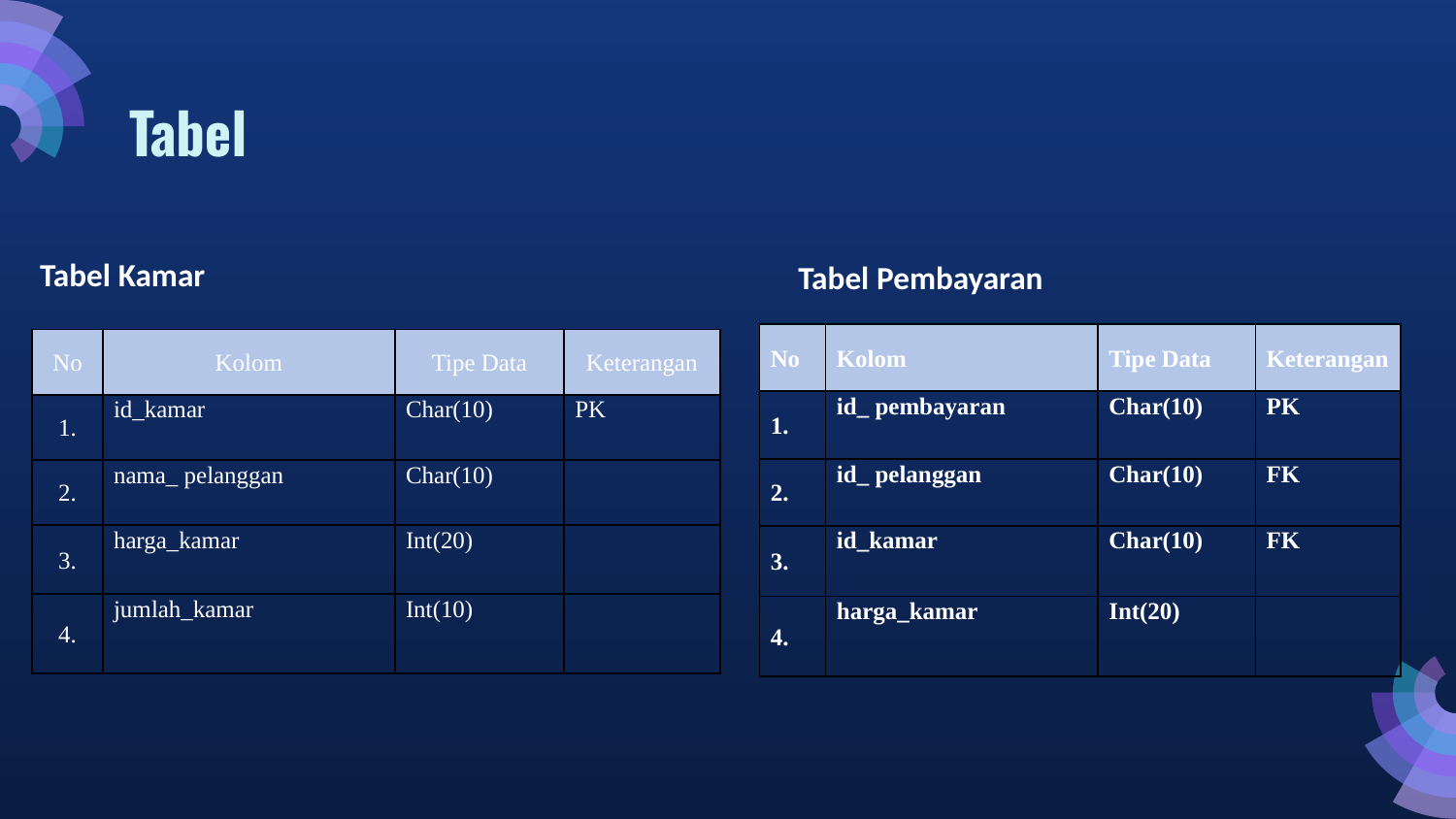

# Tabel

 Tabel Pembayaran

Tabel Kamar
| No | Kolom | Tipe Data | Keterangan |
| --- | --- | --- | --- |
| 1. | id\_ pembayaran | Char(10) | PK |
| 2. | id\_ pelanggan | Char(10) | FK |
| 3. | id\_kamar | Char(10) | FK |
| 4. | harga\_kamar | Int(20) |  |
| No | Kolom | Tipe Data | Keterangan |
| --- | --- | --- | --- |
| 1. | id\_kamar | Char(10) | PK |
| 2. | nama\_ pelanggan | Char(10) |  |
| 3. | harga\_kamar | Int(20) |  |
| 4. | jumlah\_kamar | Int(10) |  |